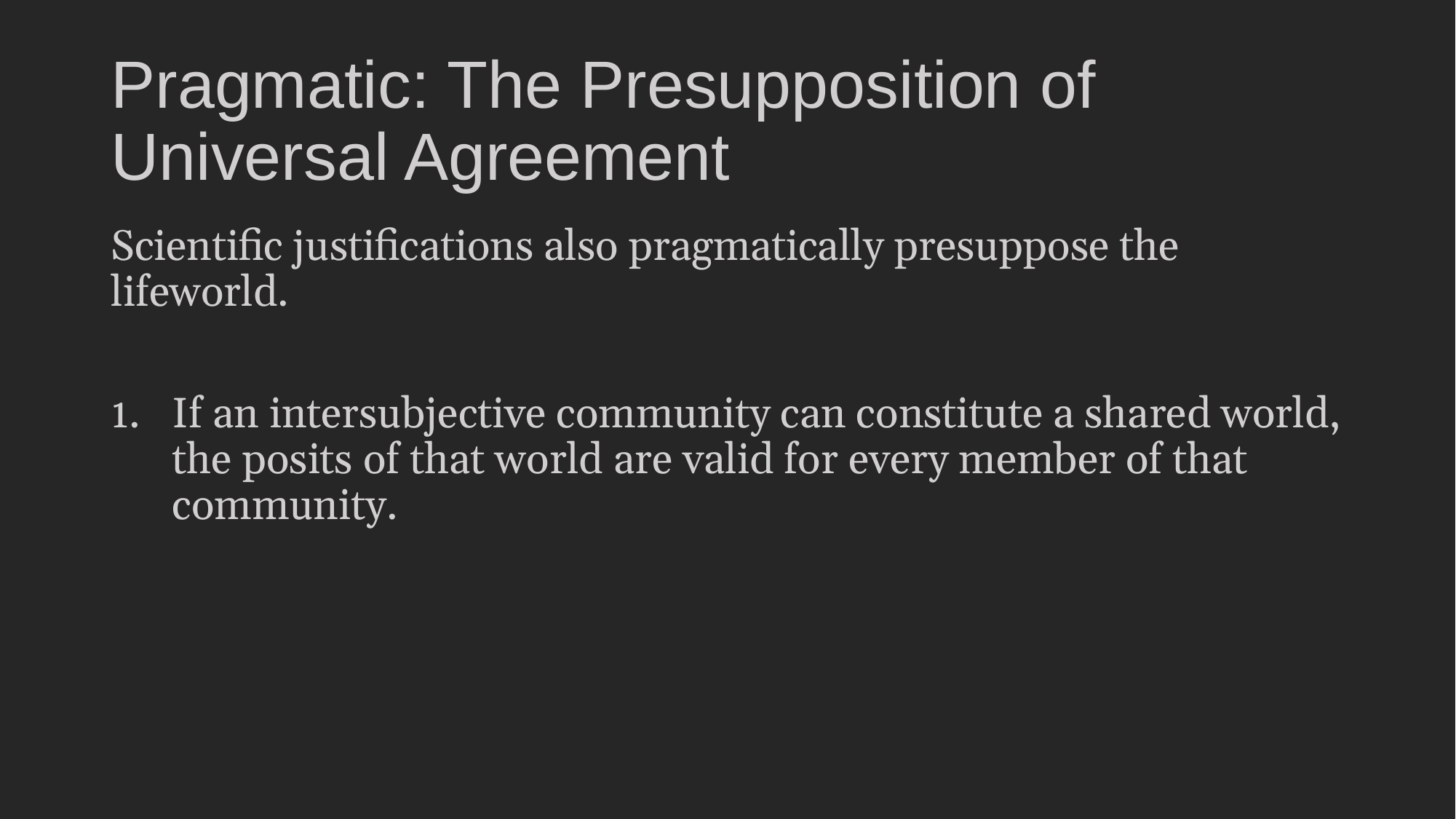

# Pragmatic: The Presupposition of Universal Agreement
Scientific justifications also pragmatically presuppose the lifeworld.

If an intersubjective community can constitute a shared world, the posits of that world are valid for every member of that community.